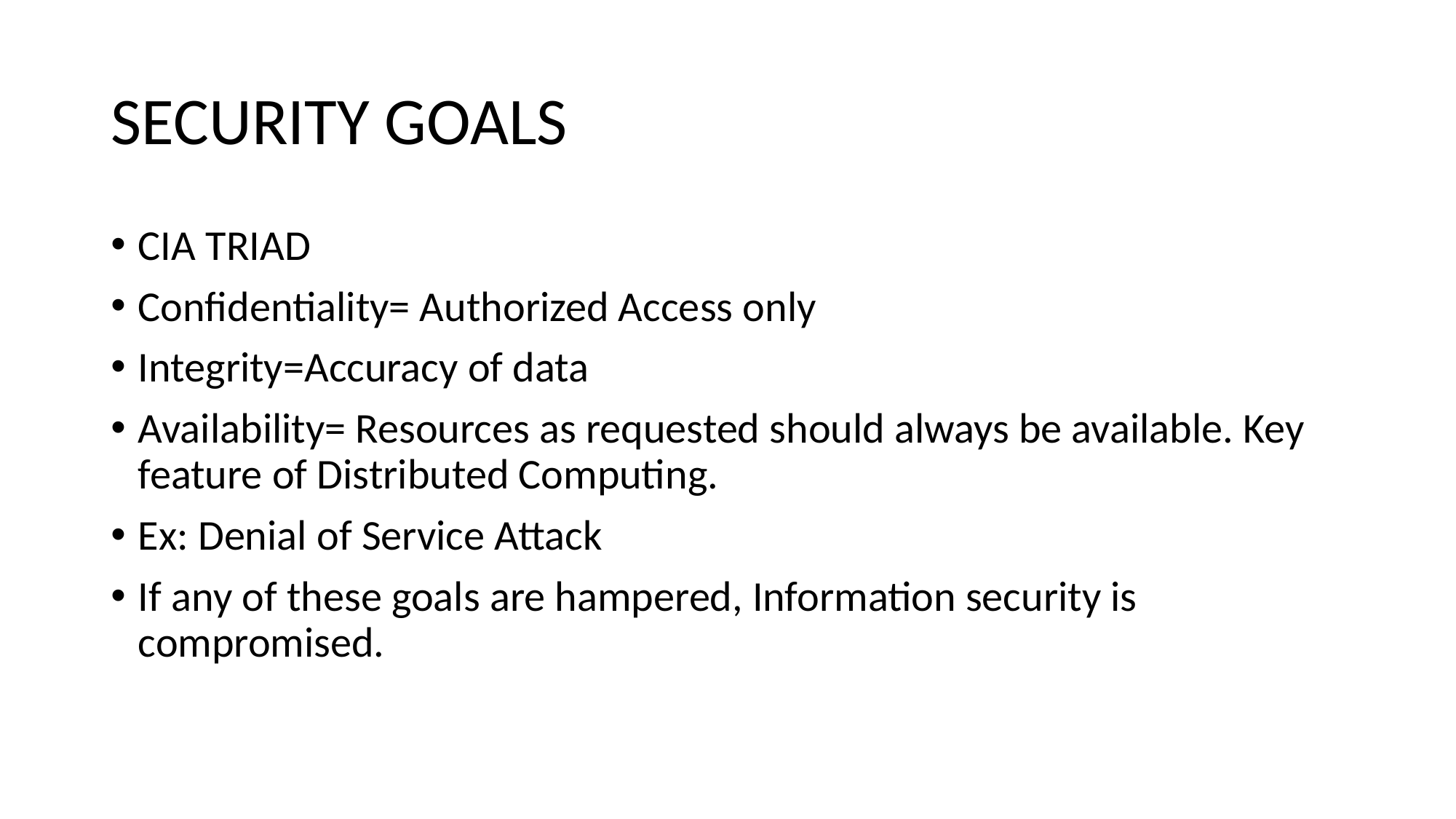

# SECURITY GOALS
CIA TRIAD
Confidentiality= Authorized Access only
Integrity=Accuracy of data
Availability= Resources as requested should always be available. Key feature of Distributed Computing.
Ex: Denial of Service Attack
If any of these goals are hampered, Information security is compromised.